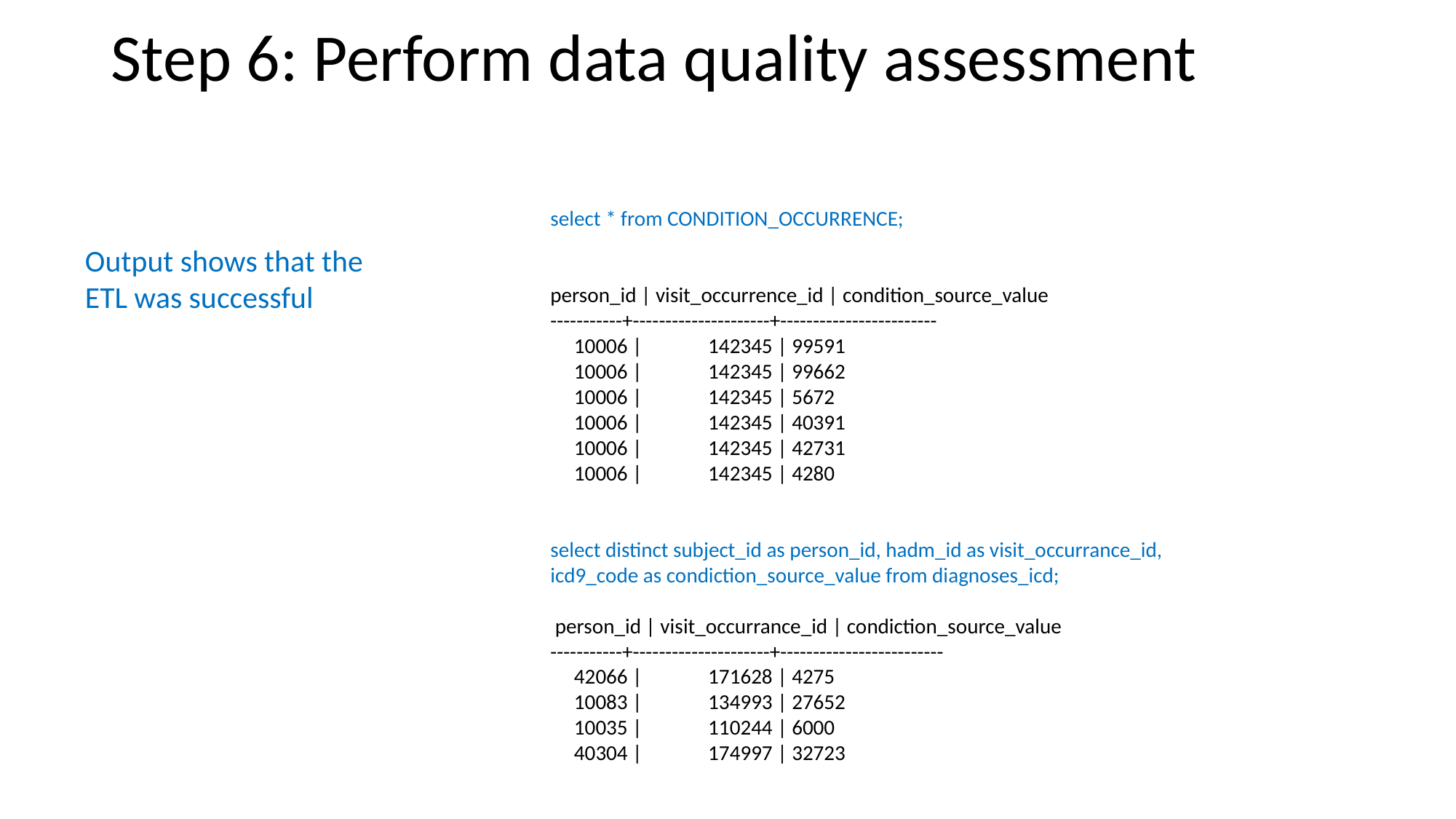

# Step 6: Perform data quality assessment

select * from CONDITION_OCCURRENCE;

person_id | visit_occurrence_id | condition_source_value
-----------+---------------------+------------------------
     10006 |              142345 | 99591
     10006 |              142345 | 99662
     10006 |              142345 | 5672
     10006 |              142345 | 40391
     10006 |              142345 | 42731
     10006 |              142345 | 4280

select distinct subject_id as person_id, hadm_id as visit_occurrance_id,
icd9_code as condiction_source_value from diagnoses_icd;

 person_id | visit_occurrance_id | condiction_source_value
-----------+---------------------+-------------------------
     42066 |              171628 | 4275
     10083 |              134993 | 27652
     10035 |              110244 | 6000
     40304 |              174997 | 32723
Output shows that the
ETL was successful